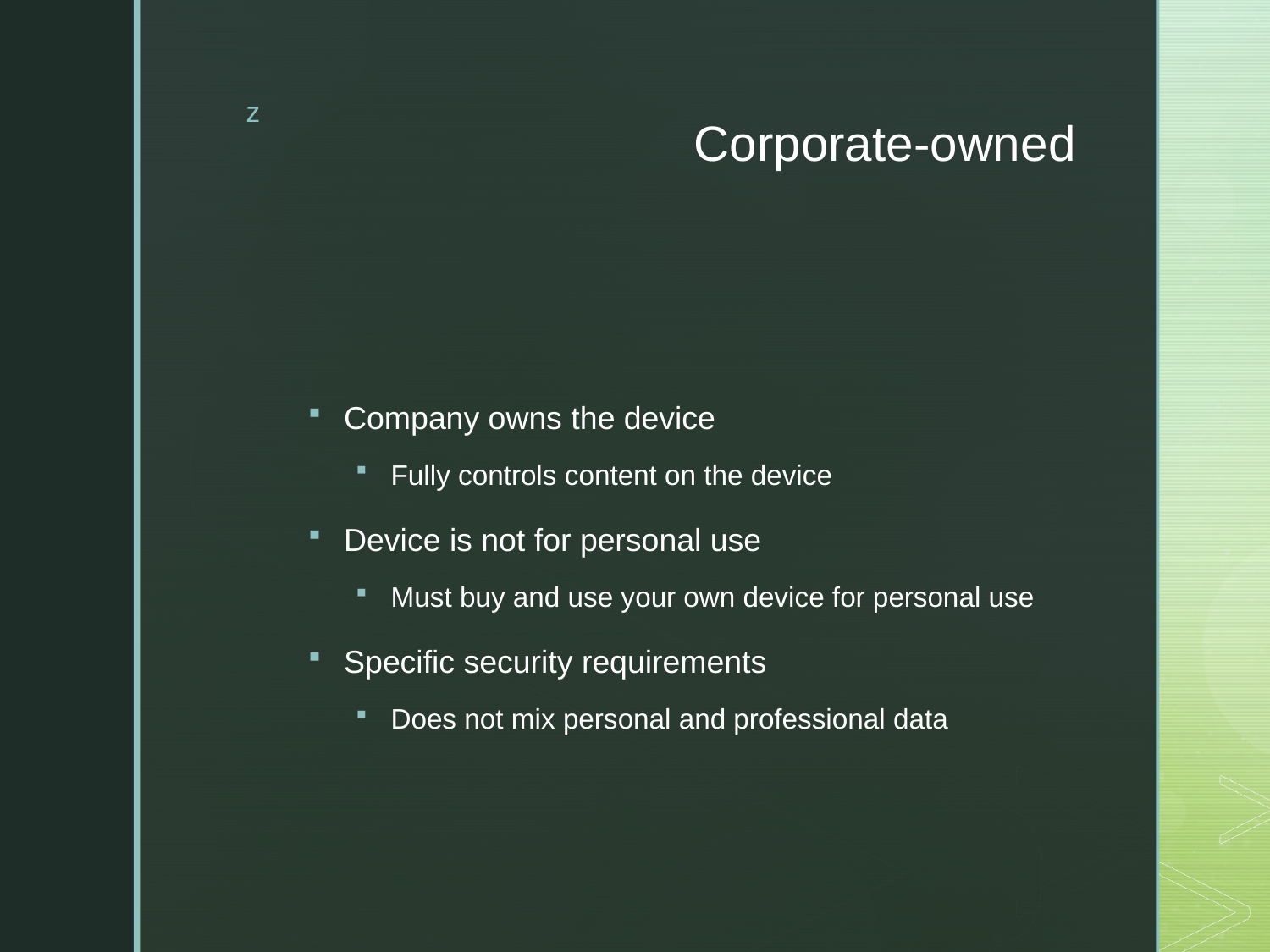

# Corporate-owned
Company owns the device
Fully controls content on the device
Device is not for personal use
Must buy and use your own device for personal use
Specific security requirements
Does not mix personal and professional data